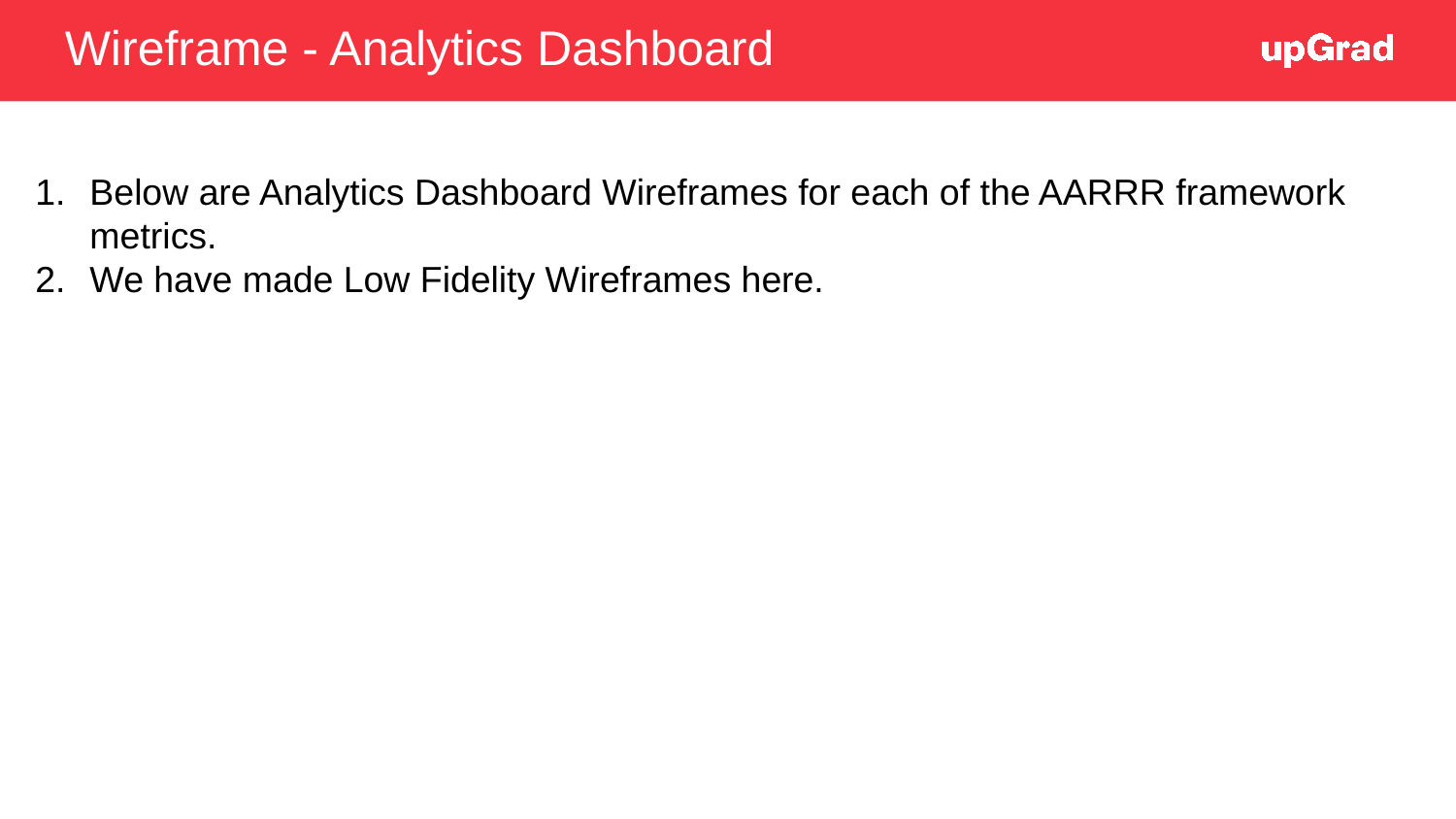

# Wireframe - Analytics Dashboard
Below are Analytics Dashboard Wireframes for each of the AARRR framework metrics.
We have made Low Fidelity Wireframes here.